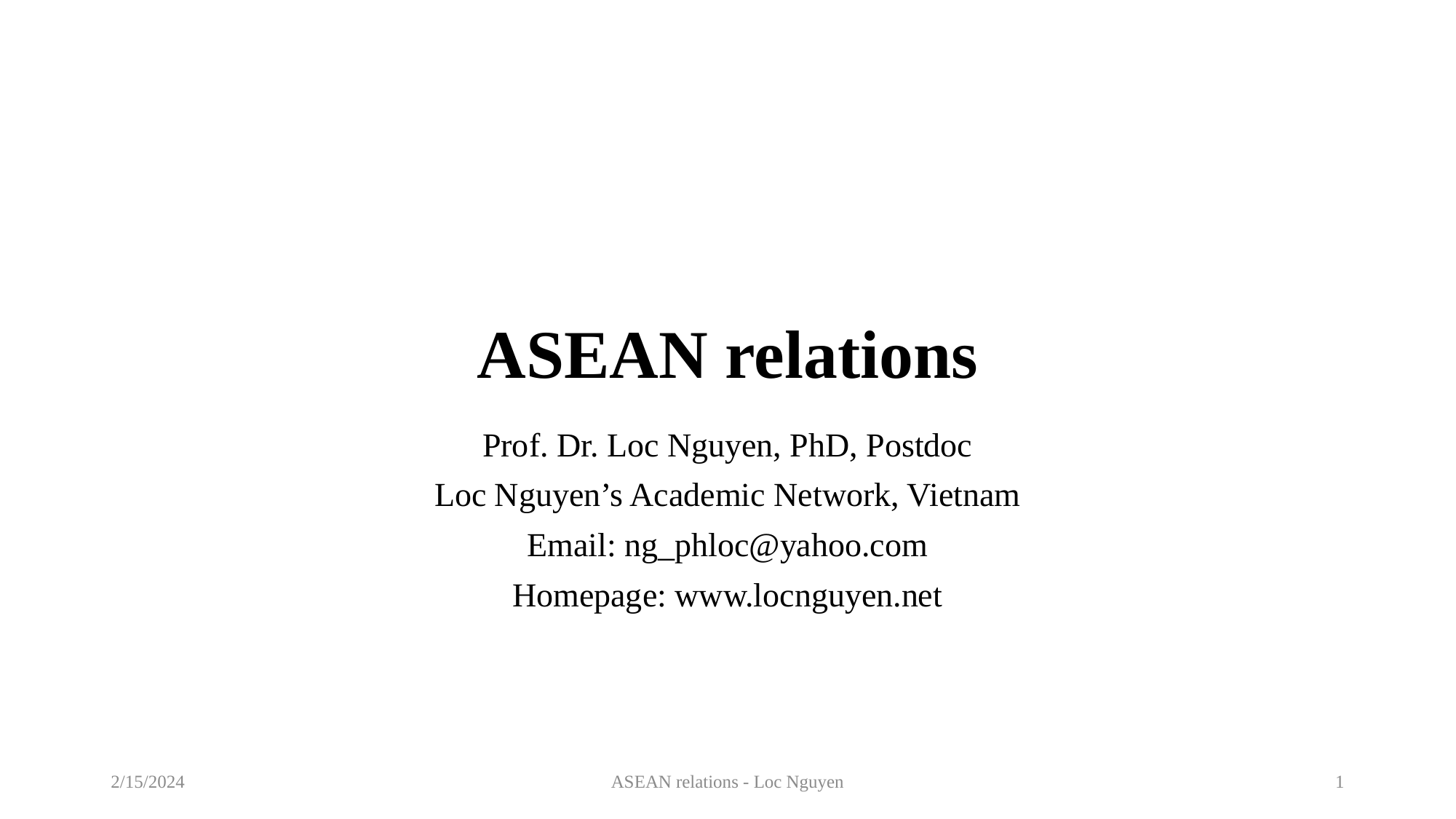

# ASEAN relations
Prof. Dr. Loc Nguyen, PhD, Postdoc
Loc Nguyen’s Academic Network, Vietnam
Email: ng_phloc@yahoo.com
Homepage: www.locnguyen.net

2/15/2024
ASEAN relations - Loc Nguyen
1